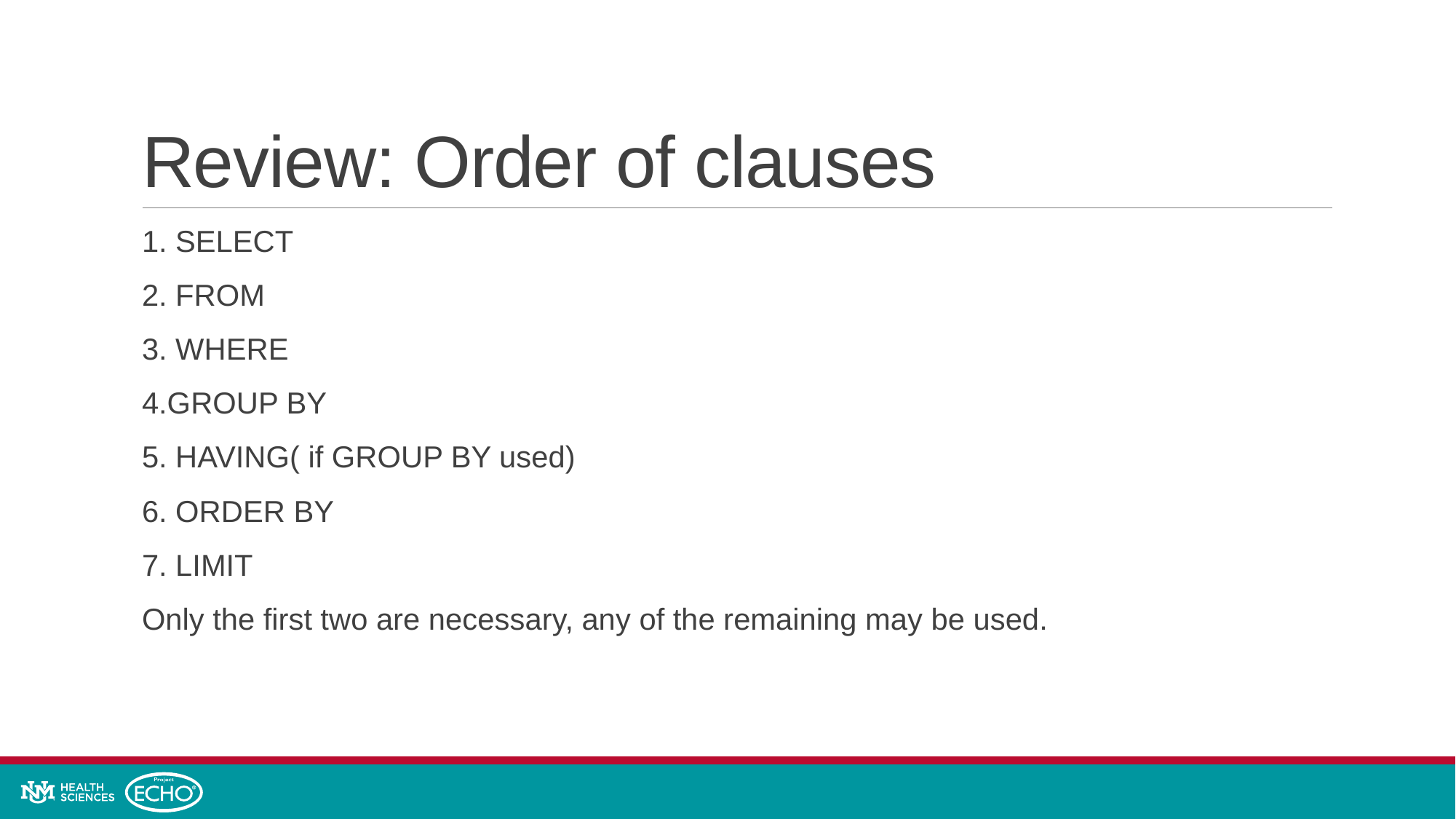

# Review: Order of clauses
1. SELECT
2. FROM
3. WHERE
4.GROUP BY
5. HAVING( if GROUP BY used)
6. ORDER BY
7. LIMIT
Only the first two are necessary, any of the remaining may be used.